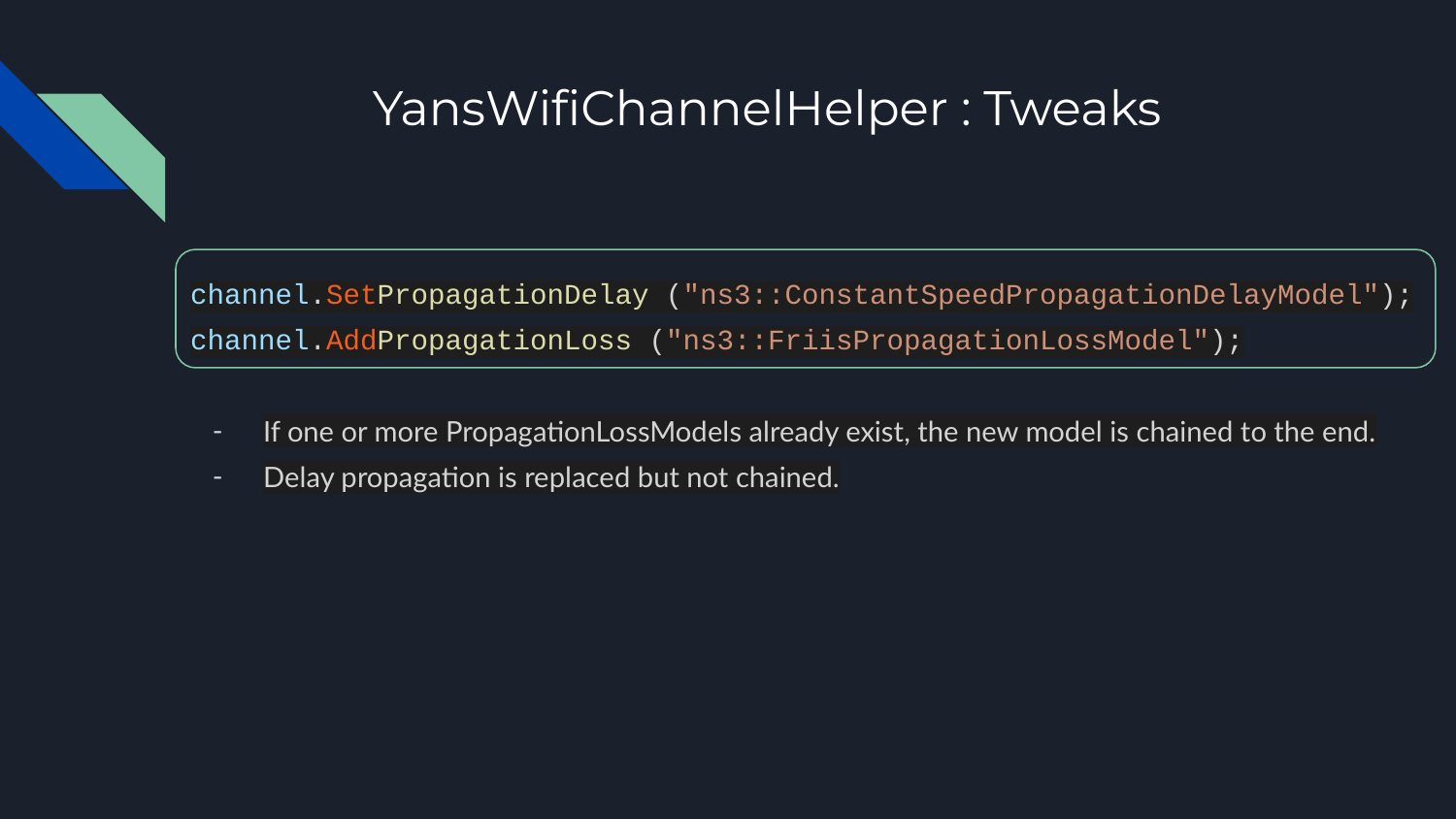

# YansWifiChannelHelper : Tweaks
channel.SetPropagationDelay ("ns3::ConstantSpeedPropagationDelayModel");
channel.AddPropagationLoss ("ns3::FriisPropagationLossModel");

If one or more PropagationLossModels already exist, the new model is chained to the end.
Delay propagation is replaced but not chained.